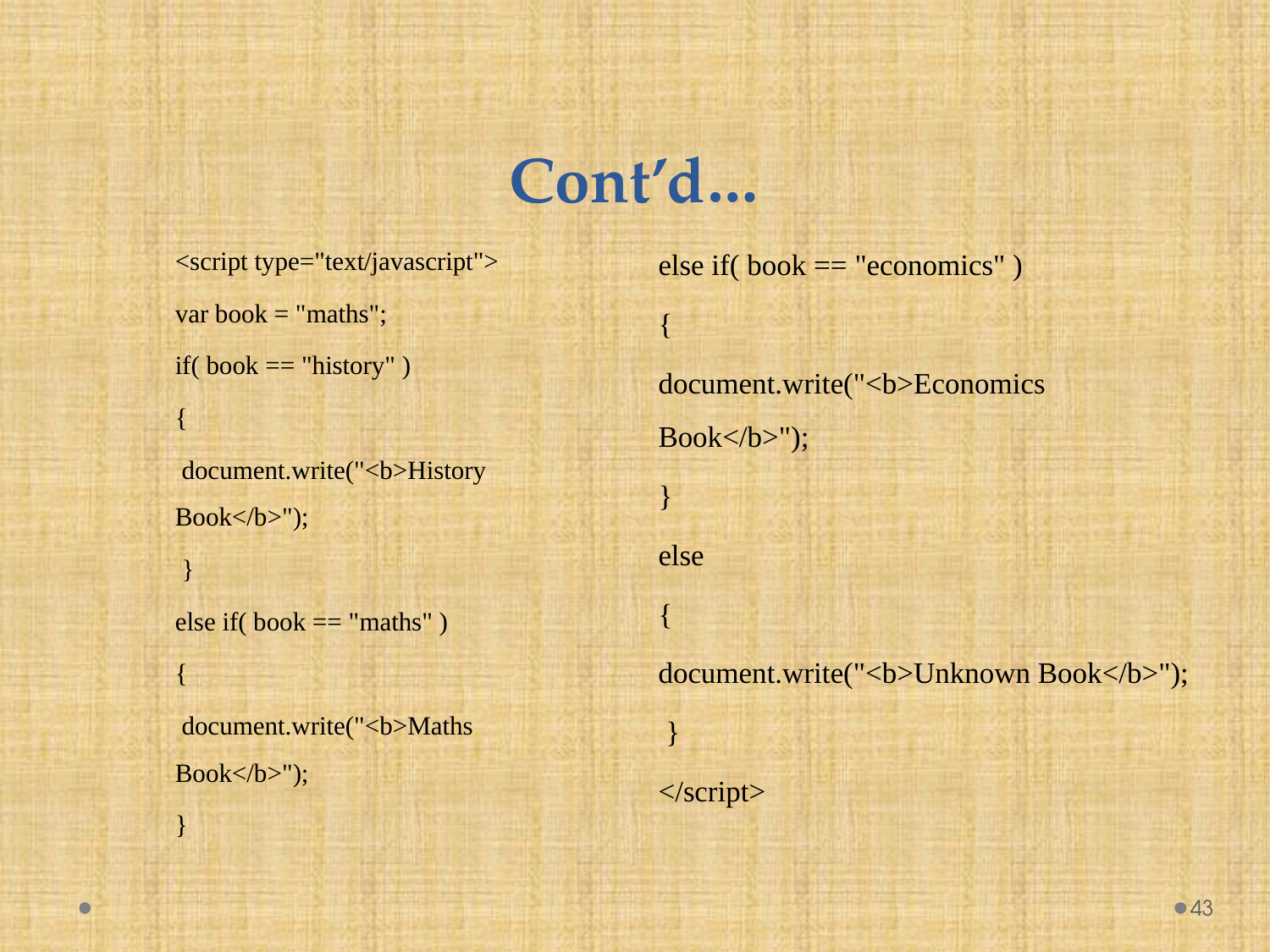

# Cont’d…
<script type="text/javascript">
var book = "maths";
if( book == "history" )
{
 document.write("<b>History Book</b>");
 }
else if( book == "maths" )
{
 document.write("<b>Maths Book</b>");
}

else if( book == "economics" )
{
document.write("<b>Economics Book</b>");
}
else
{
document.write("<b>Unknown Book</b>");
 }
</script>

43